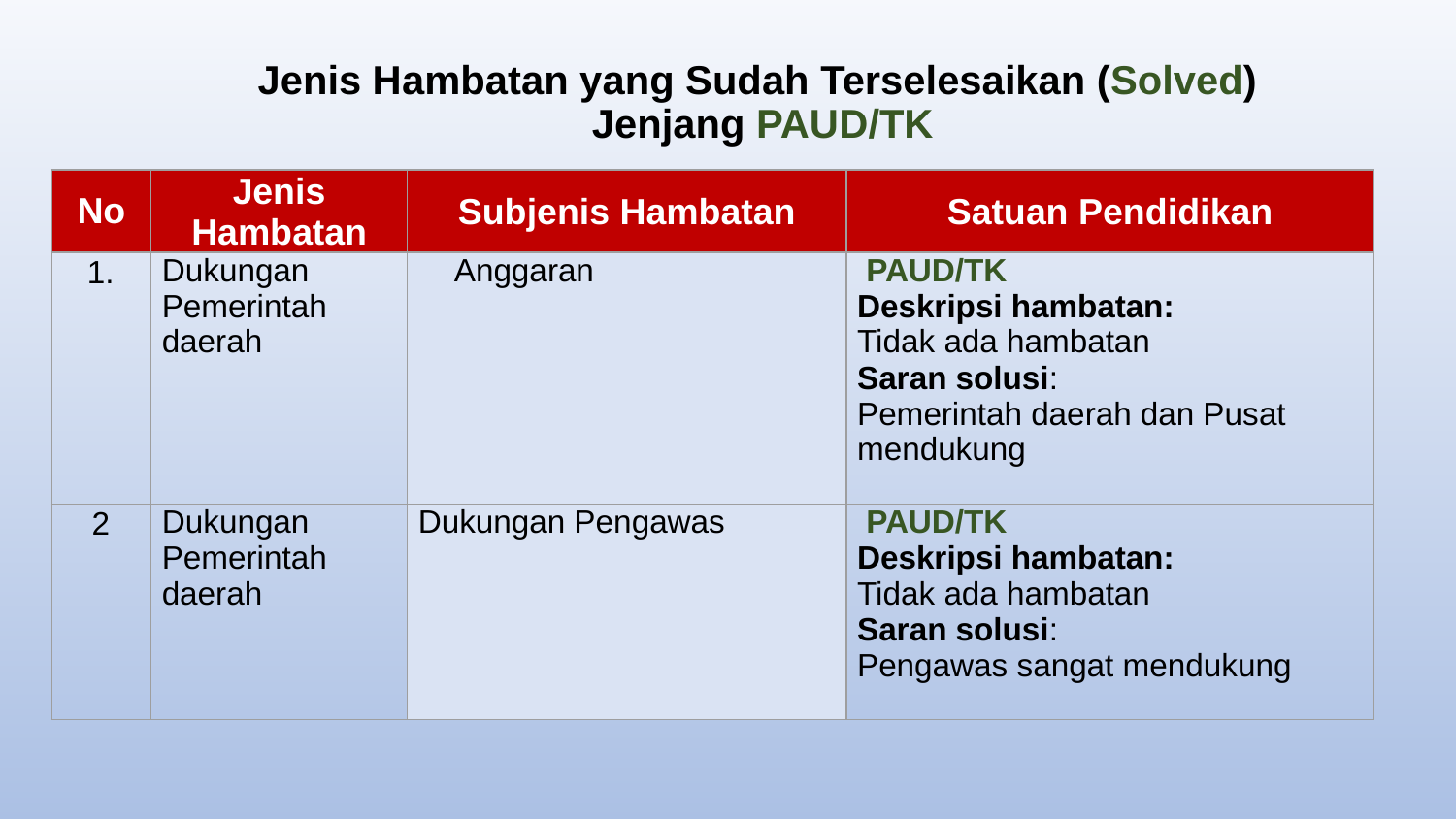

# Jenis Hambatan yang Sudah Terselesaikan (Solved) Jenjang PAUD/TK
| No | Jenis Hambatan | Subjenis Hambatan | Satuan Pendidikan |
| --- | --- | --- | --- |
| 1. | Dukungan Pemerintah daerah | Anggaran | PAUD/TK Deskripsi hambatan: Tidak ada hambatan Saran solusi: Pemerintah daerah dan Pusat mendukung |
| 2 | Dukungan Pemerintah daerah | Dukungan Pengawas | PAUD/TK Deskripsi hambatan: Tidak ada hambatan Saran solusi: Pengawas sangat mendukung |